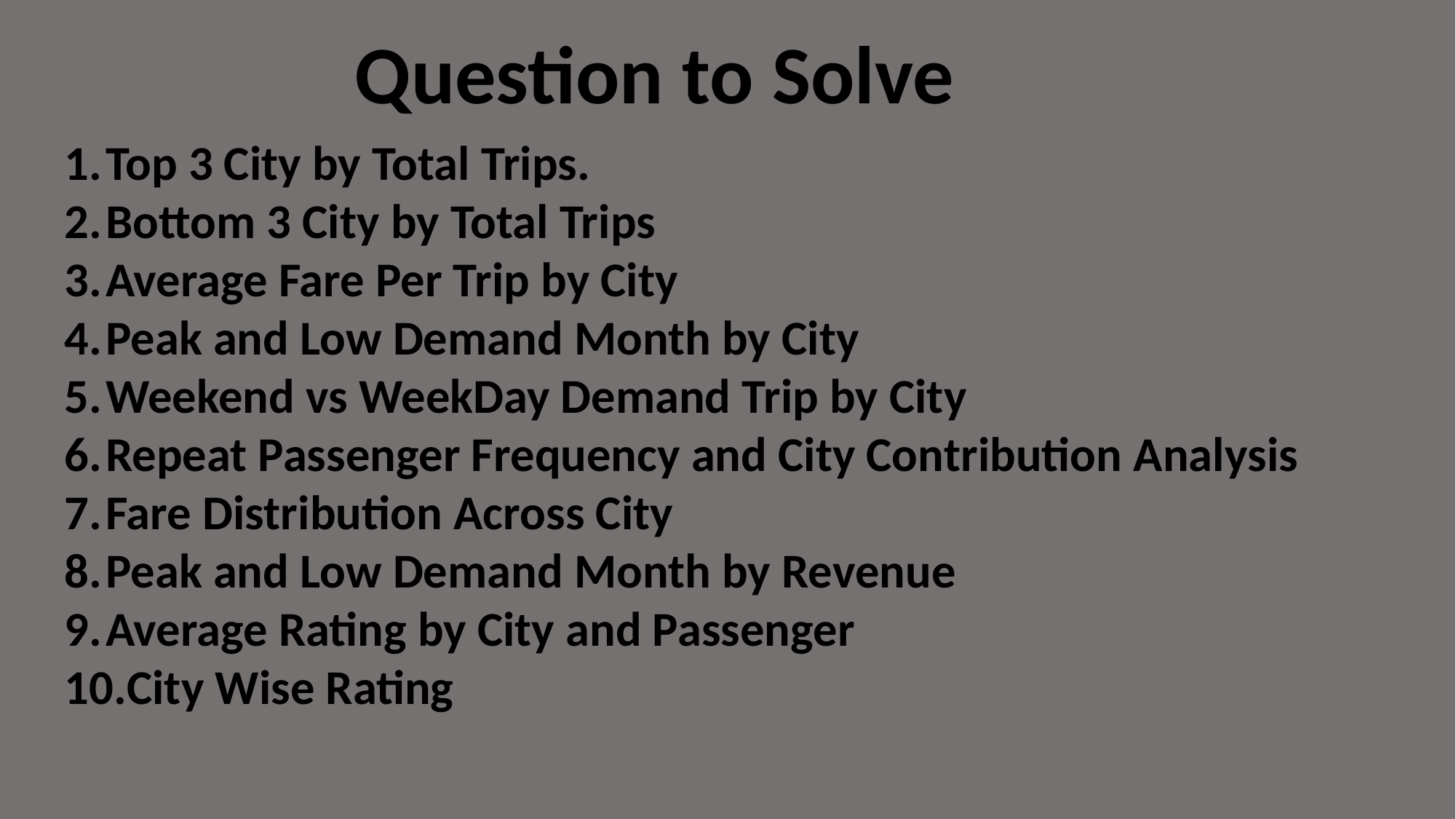

Question to Solve
Top 3 City by Total Trips.
Bottom 3 City by Total Trips
Average Fare Per Trip by City
Peak and Low Demand Month by City
Weekend vs WeekDay Demand Trip by City
Repeat Passenger Frequency and City Contribution Analysis
Fare Distribution Across City
Peak and Low Demand Month by Revenue
Average Rating by City and Passenger
City Wise Rating